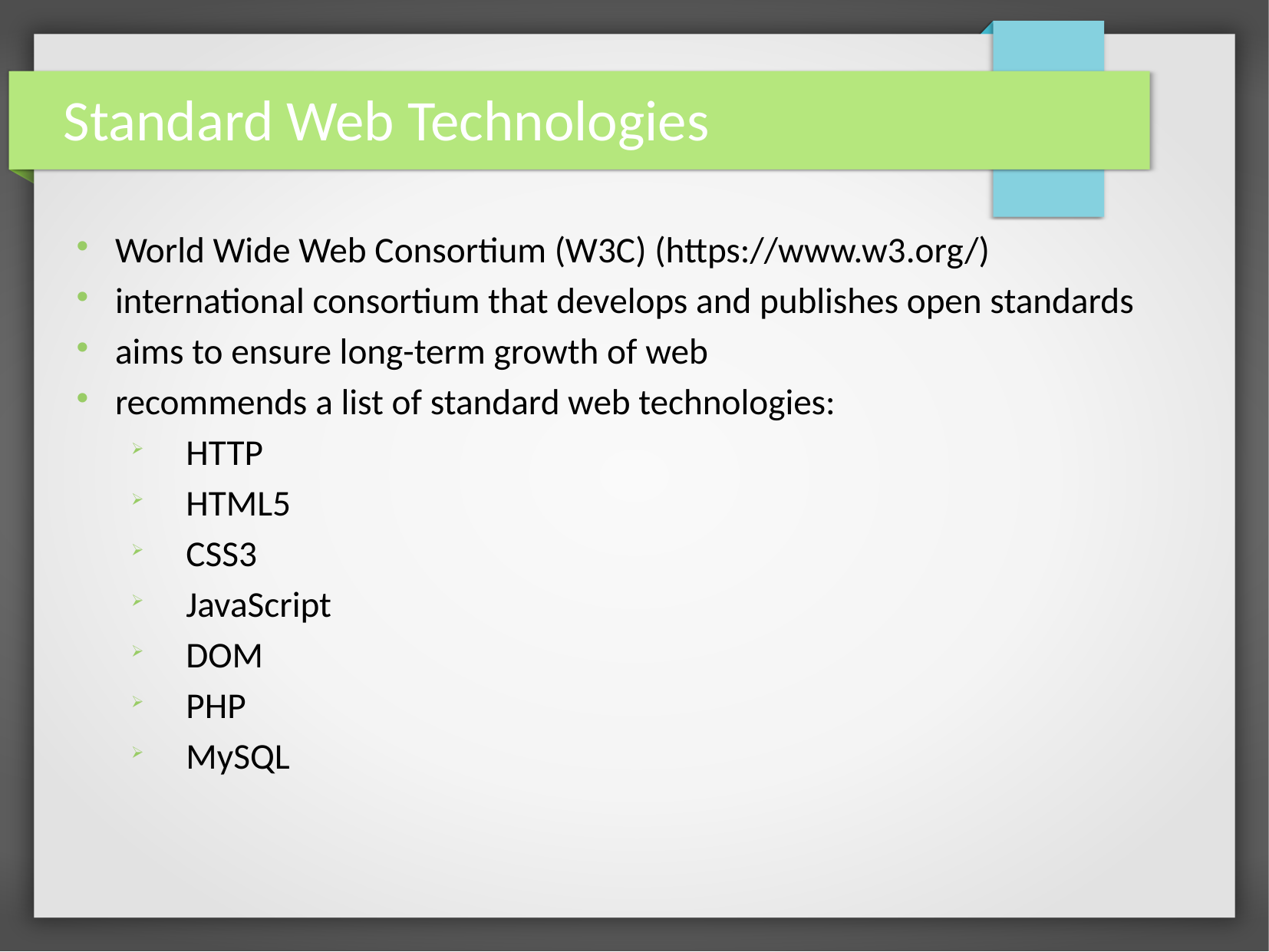

Standard Web Technologies
World Wide Web Consortium (W3C) (https://www.w3.org/)
international consortium that develops and publishes open standards
aims to ensure long-term growth of web
recommends a list of standard web technologies:
HTTP
HTML5
CSS3
JavaScript
DOM
PHP
MySQL